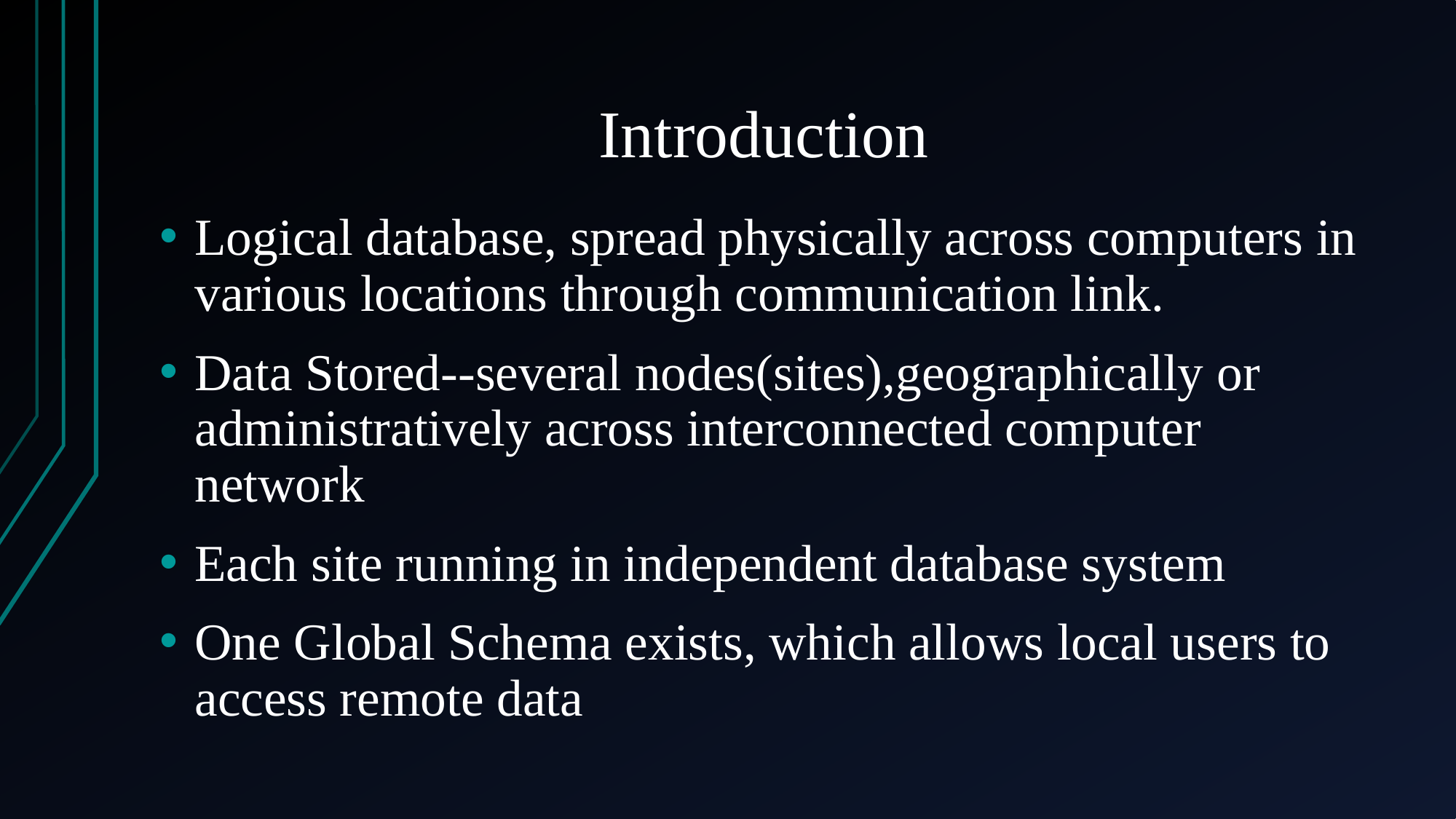

# Introduction
Logical database, spread physically across computers in various locations through communication link.
Data Stored--several nodes(sites),geographically or administratively across interconnected computer network
Each site running in independent database system
One Global Schema exists, which allows local users to access remote data